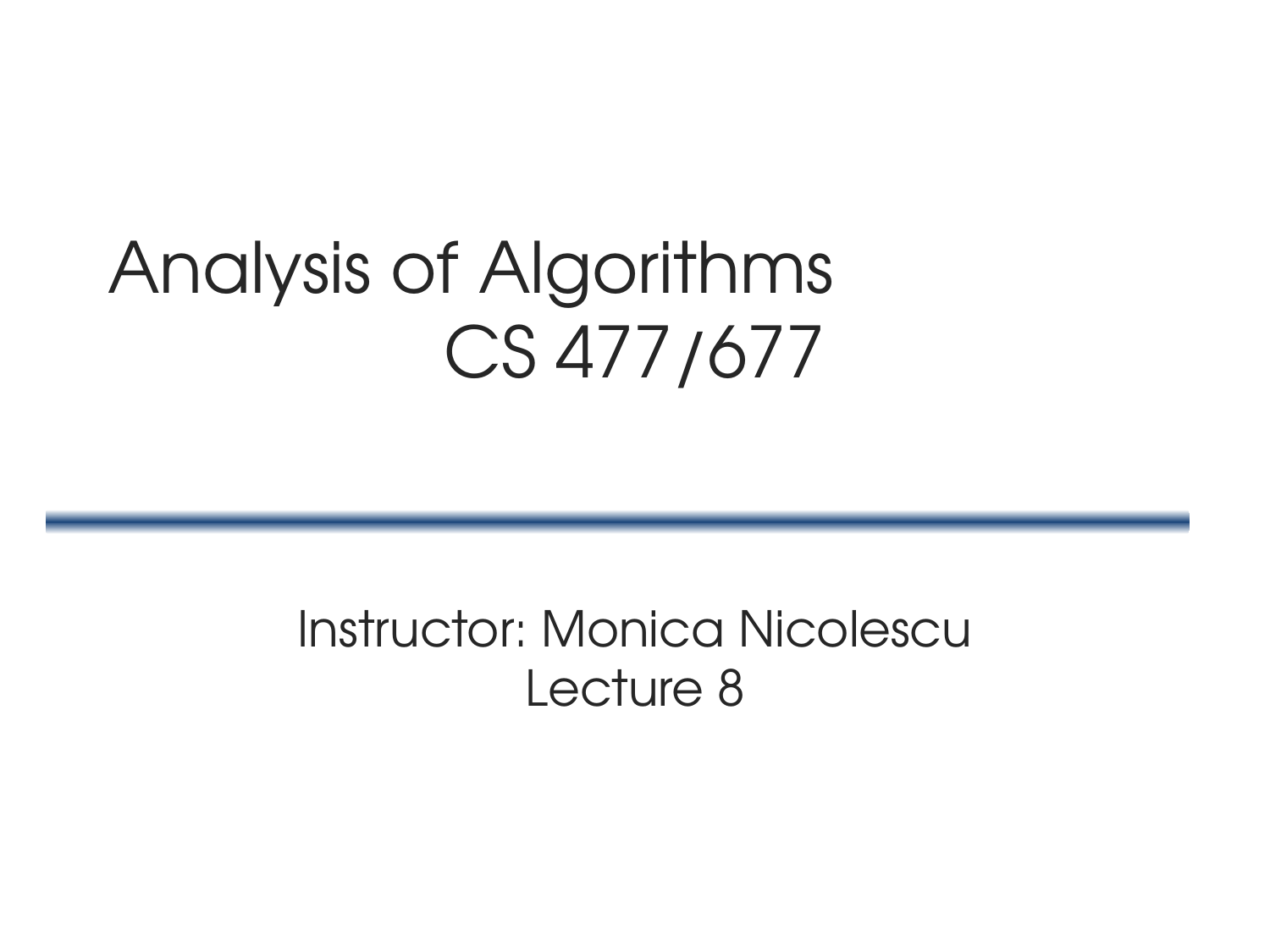

Analysis of Algorithms
CS 477/677
Instructor: Monica Nicolescu
Lecture 8